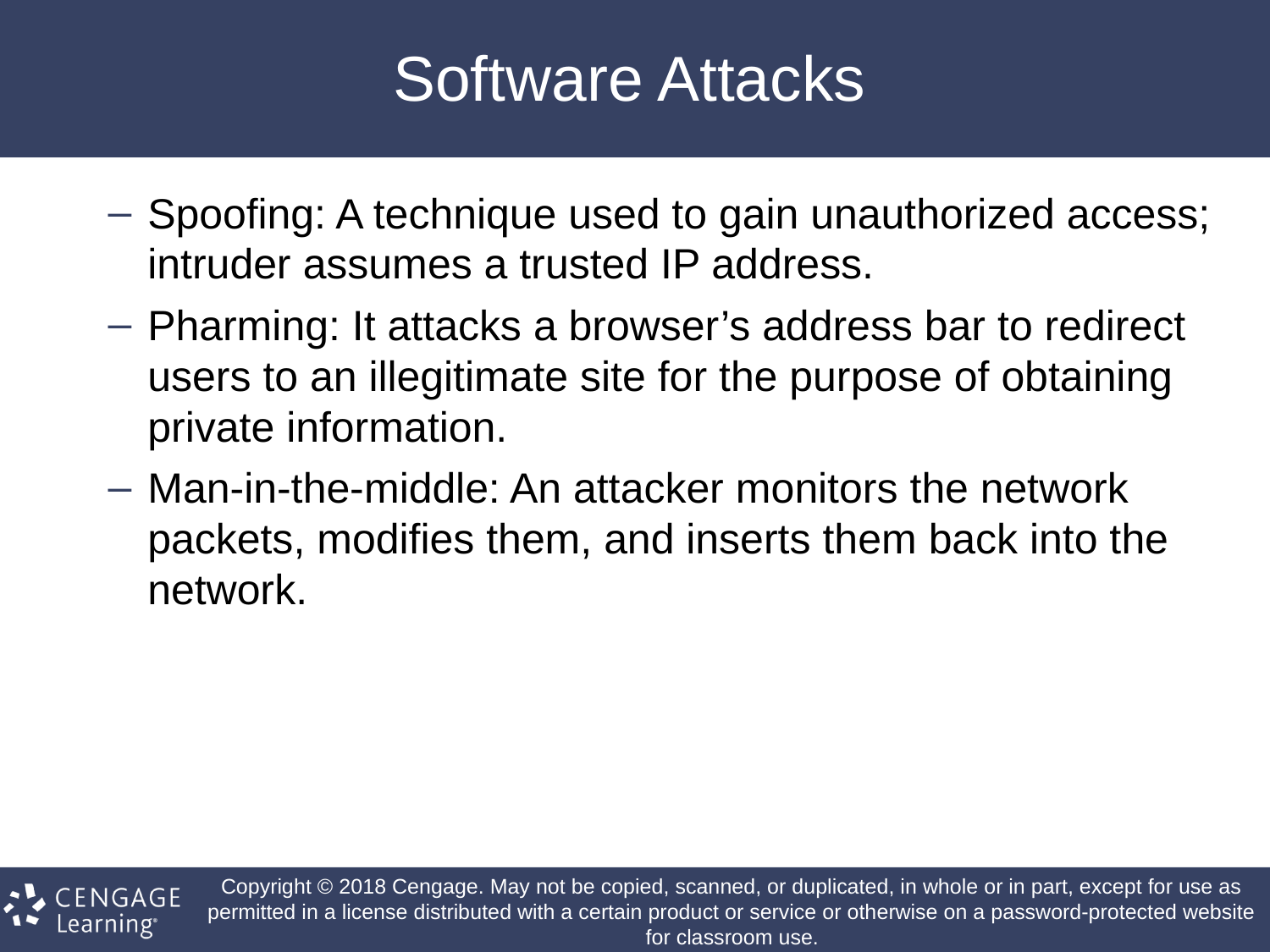

# Software Attacks
Spoofing: A technique used to gain unauthorized access; intruder assumes a trusted IP address.
Pharming: It attacks a browser’s address bar to redirect users to an illegitimate site for the purpose of obtaining private information.
Man-in-the-middle: An attacker monitors the network packets, modifies them, and inserts them back into the network.